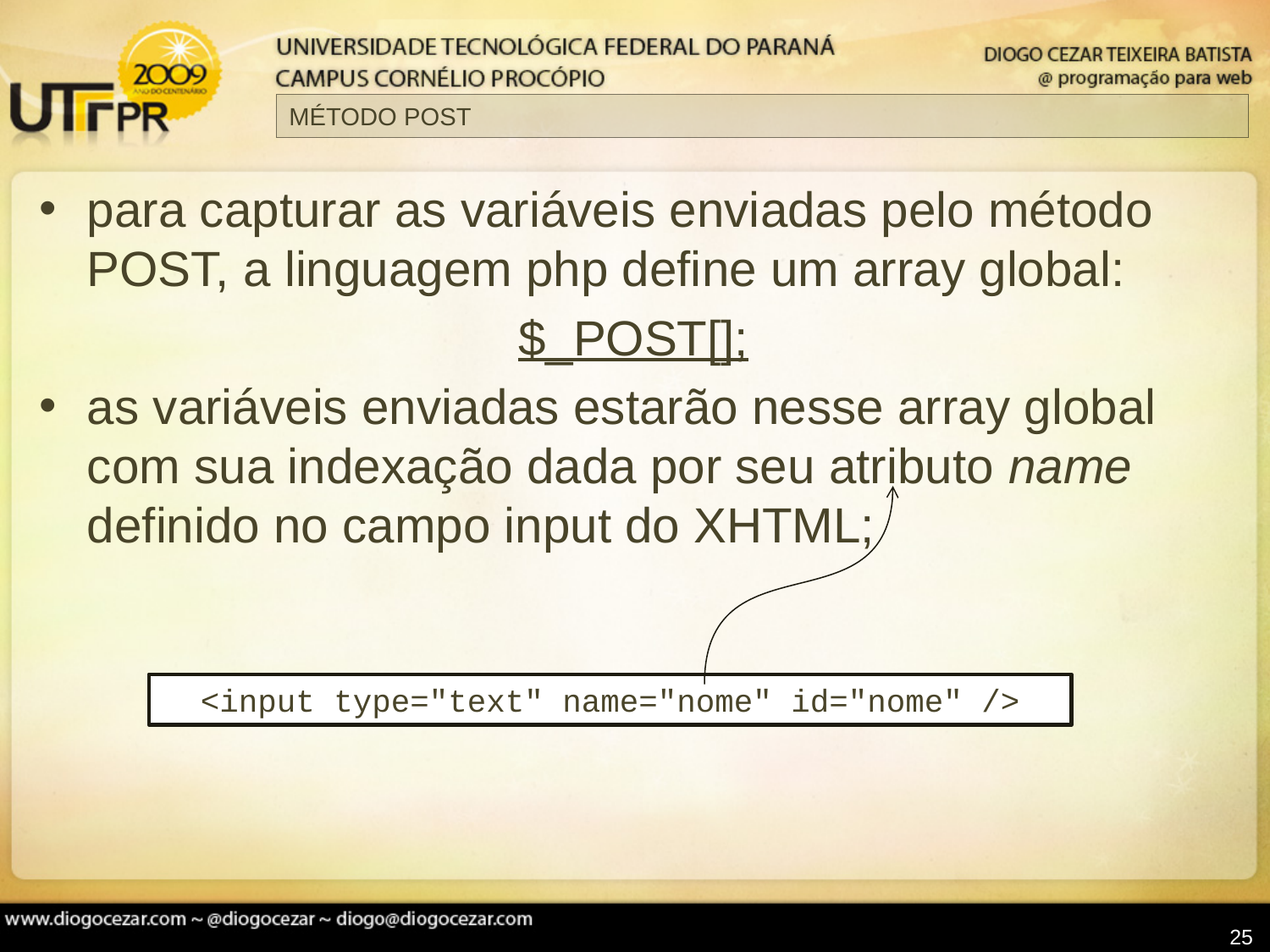

# MÉTODO POST
para capturar as variáveis enviadas pelo método POST, a linguagem php define um array global:
$_POST[];
as variáveis enviadas estarão nesse array global com sua indexação dada por seu atributo name definido no campo input do XHTML;

<input type="text" name="nome" id="nome" />
25